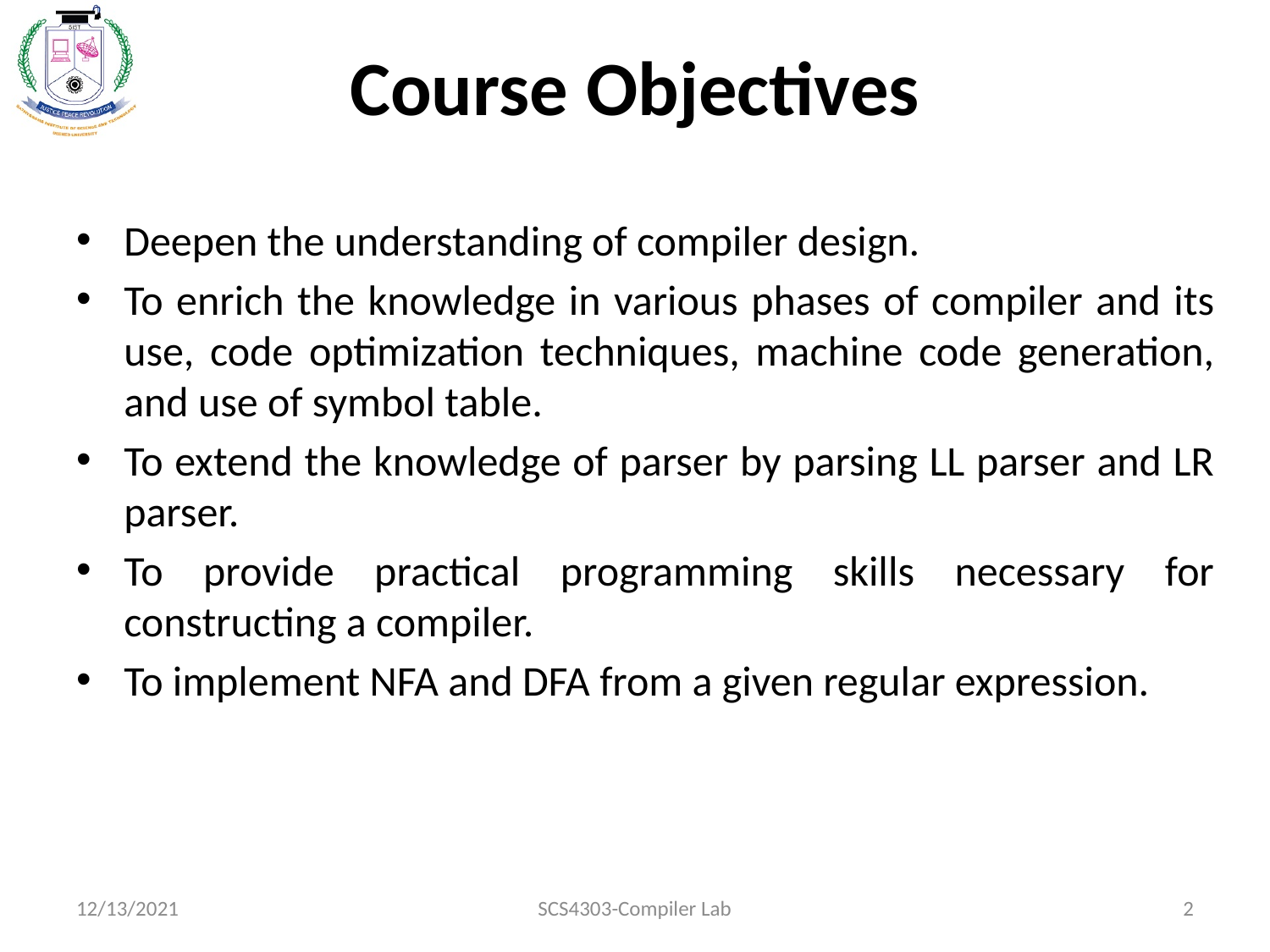

# Course Objectives

Deepen the understanding of compiler design.
To enrich the knowledge in various phases of compiler and its use, code optimization techniques, machine code generation, and use of symbol table.
To extend the knowledge of parser by parsing LL parser and LR parser.
To provide practical programming skills necessary for constructing a compiler.
To implement NFA and DFA from a given regular expression.
12/13/2021
SCS4303-Compiler Lab
2